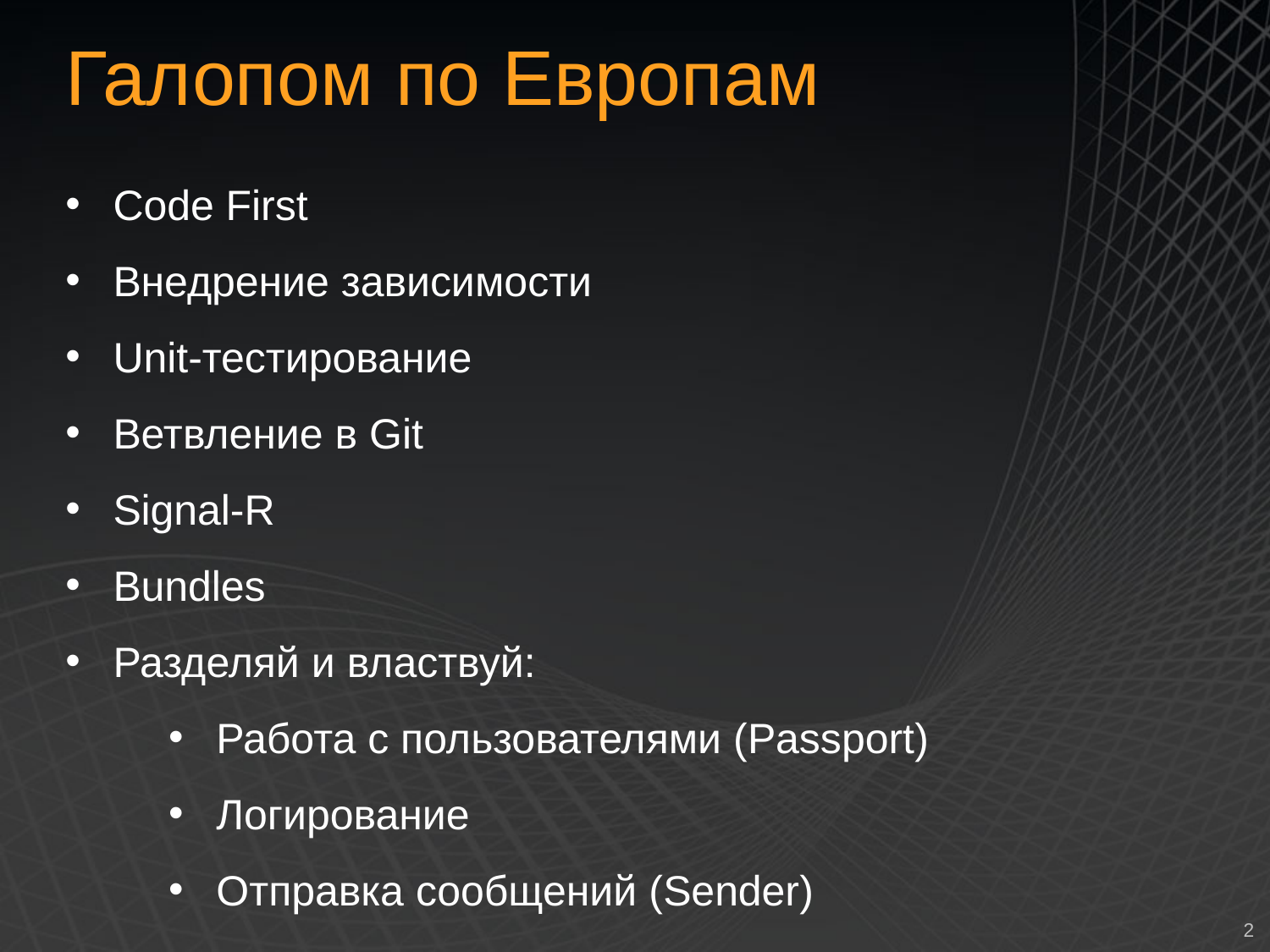

Галопом по Европам
Code First
Внедрение зависимости
Unit-тестирование
Ветвление в Git
Signal-R
Bundles
Разделяй и властвуй:
Работа с пользователями (Passport)
Логирование
Отправка сообщений (Sender)